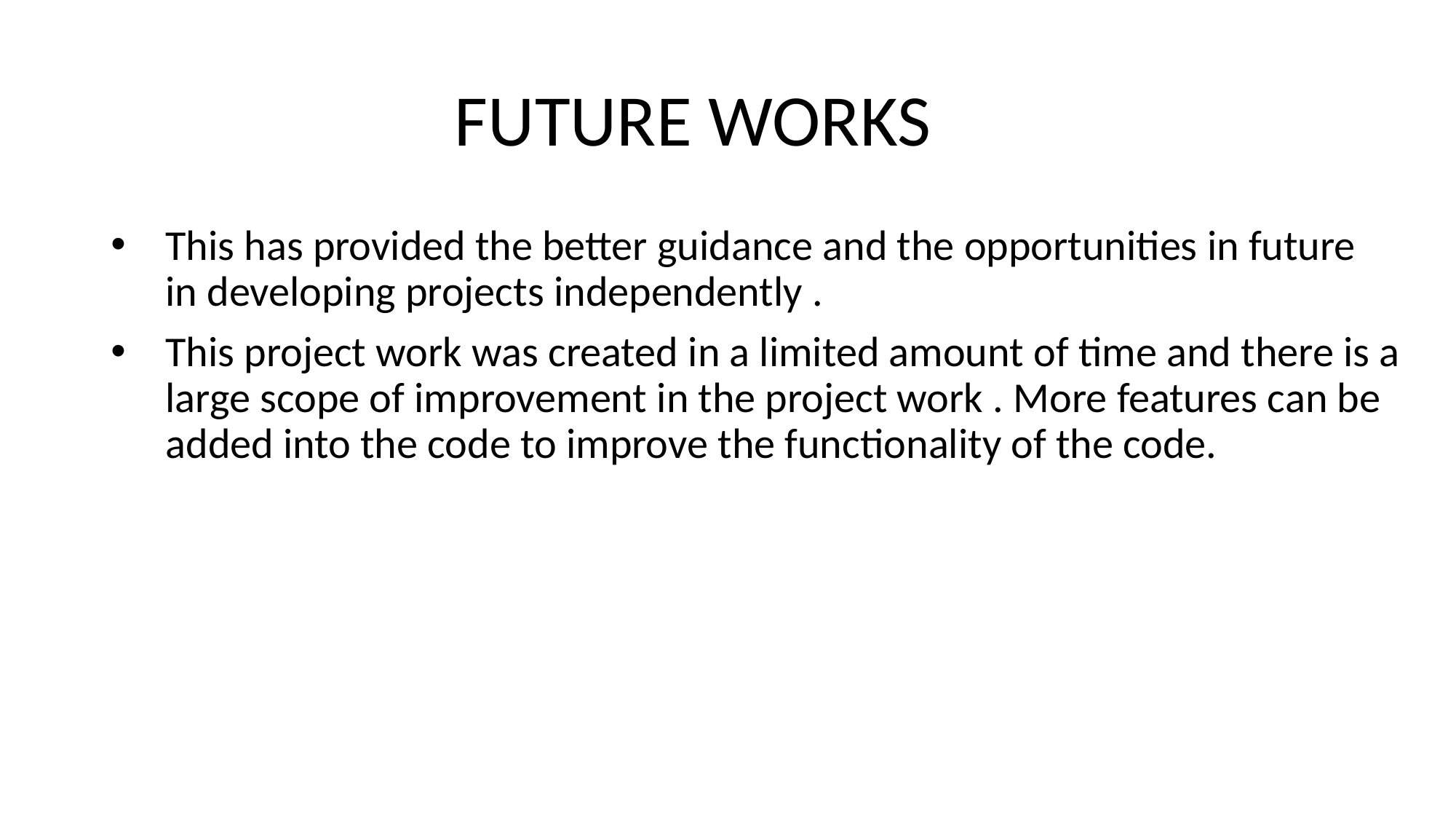

# FUTURE WORKS
This has provided the better guidance and the opportunities in future in developing projects independently .
This project work was created in a limited amount of time and there is a large scope of improvement in the project work . More features can be added into the code to improve the functionality of the code.